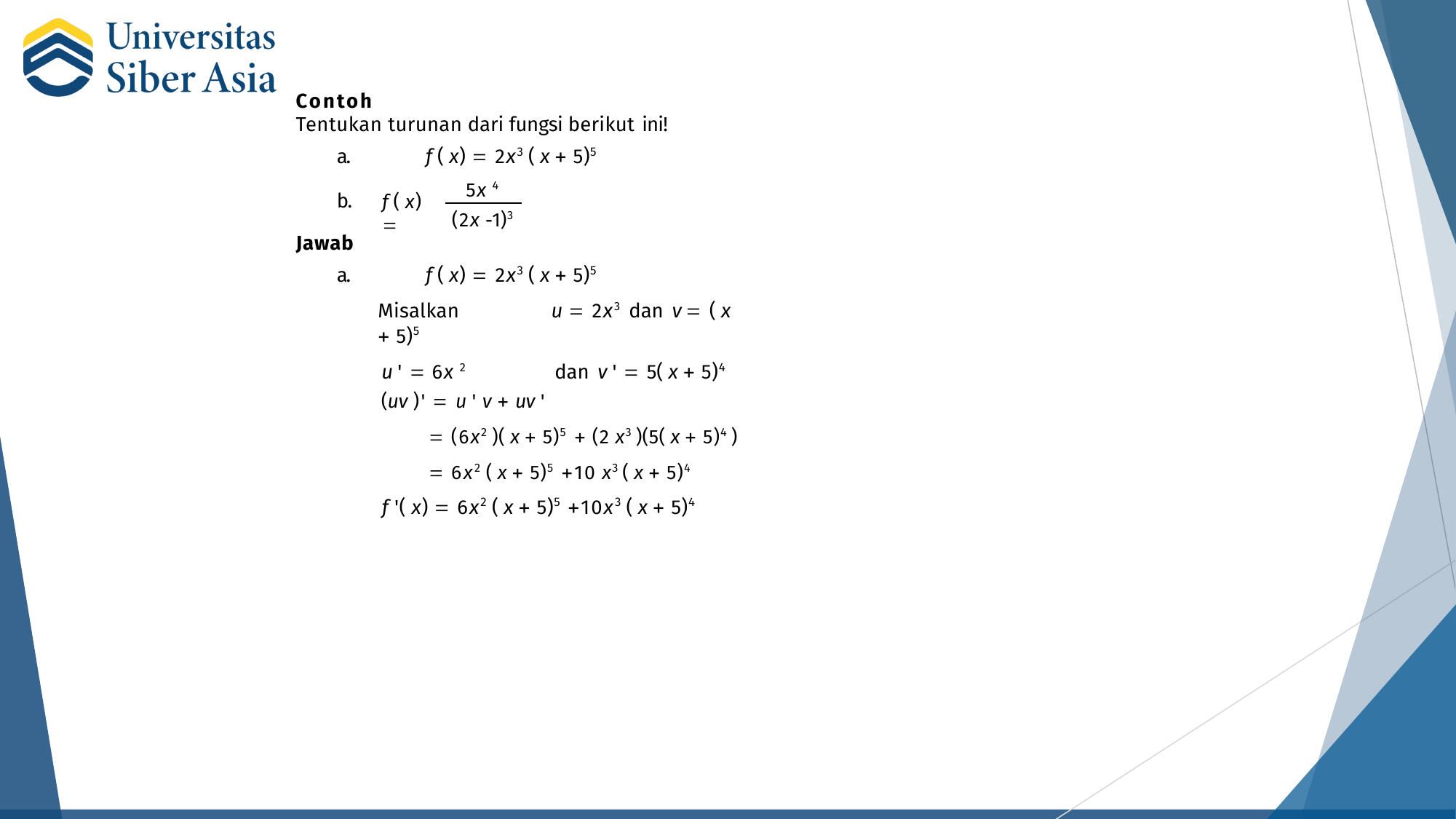

Contoh
Tentukan turunan dari fungsi berikut ini!
a.	f ( x) = 2x3 ( x + 5)5
5x 4
(2x −1)3
b.
Jawab
a.	f ( x) = 2x3 ( x + 5)5
Misalkan	u = 2x3	dan	v = ( x + 5)5
u ' = 6x 2	dan	v ' = 5( x + 5)4
(uv )' = u ' v + uv '
= (6x2 )( x + 5)5 + (2 x3 )(5( x + 5)4 )
= 6x2 ( x + 5)5 +10 x3 ( x + 5)4
f '( x) = 6x2 ( x + 5)5 +10x3 ( x + 5)4
f ( x) =